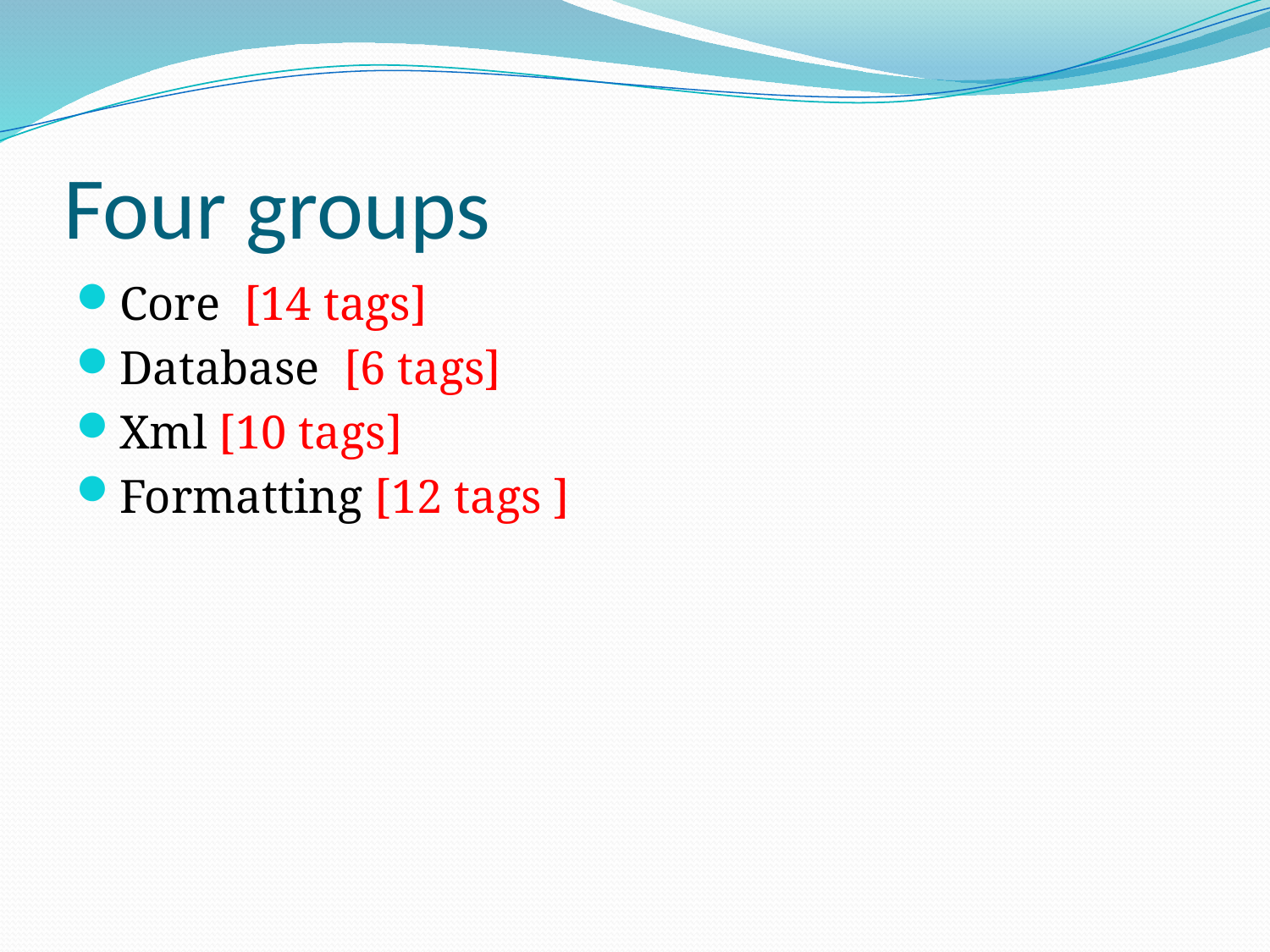

# Four groups
Core  [14 tags]
Database  [6 tags]
Xml [10 tags]
Formatting [12 tags ]